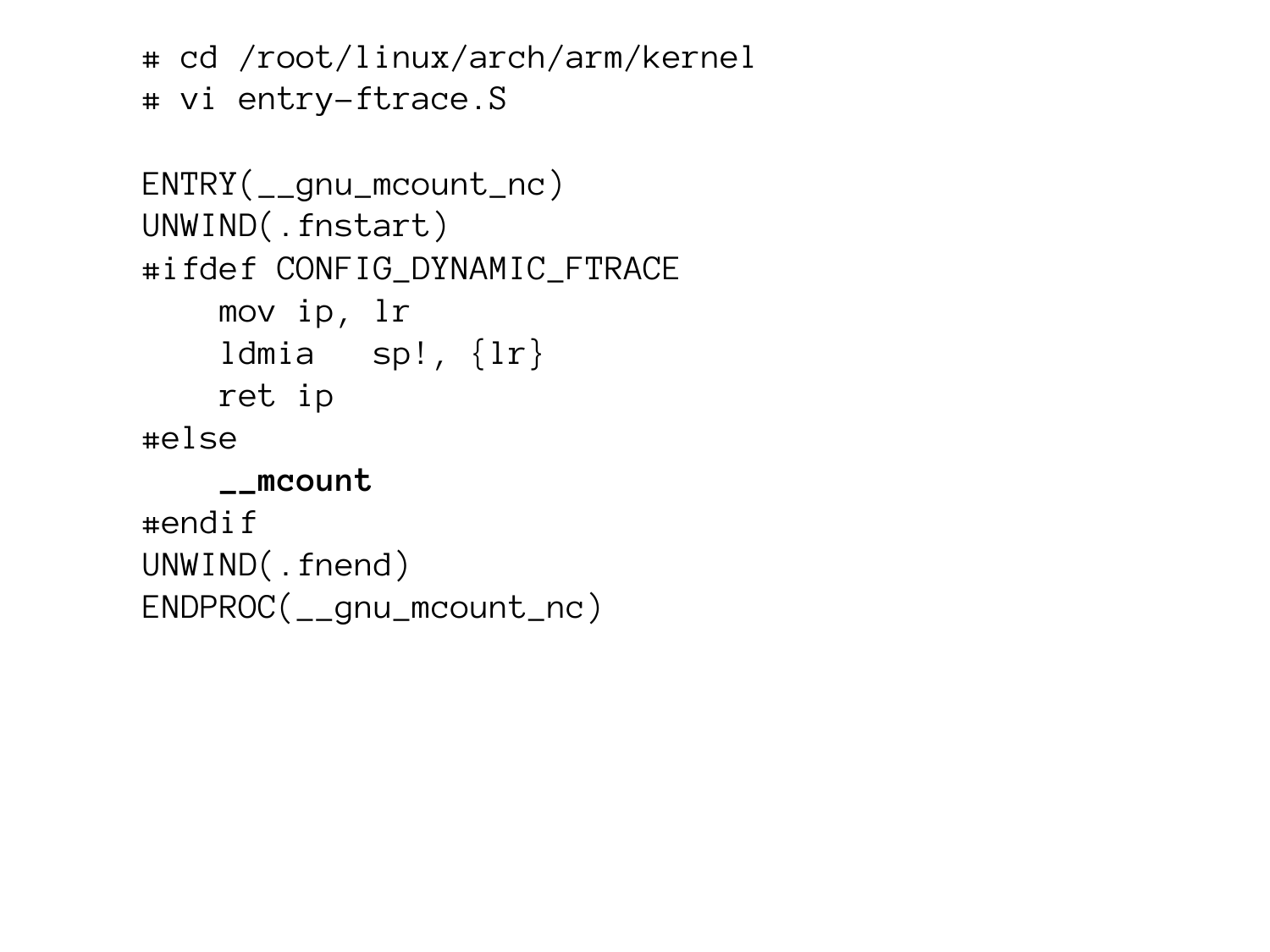

# cd /root/linux/arch/arm/kernel
# vi entry-ftrace.S

ENTRY(__gnu_mcount_nc)
UNWIND(.fnstart)
#ifdef CONFIG_DYNAMIC_FTRACE
    mov ip, lr
    ldmia   sp!, {lr}
    ret ip
#else
    __mcount
#endif
UNWIND(.fnend)
ENDPROC(__gnu_mcount_nc)